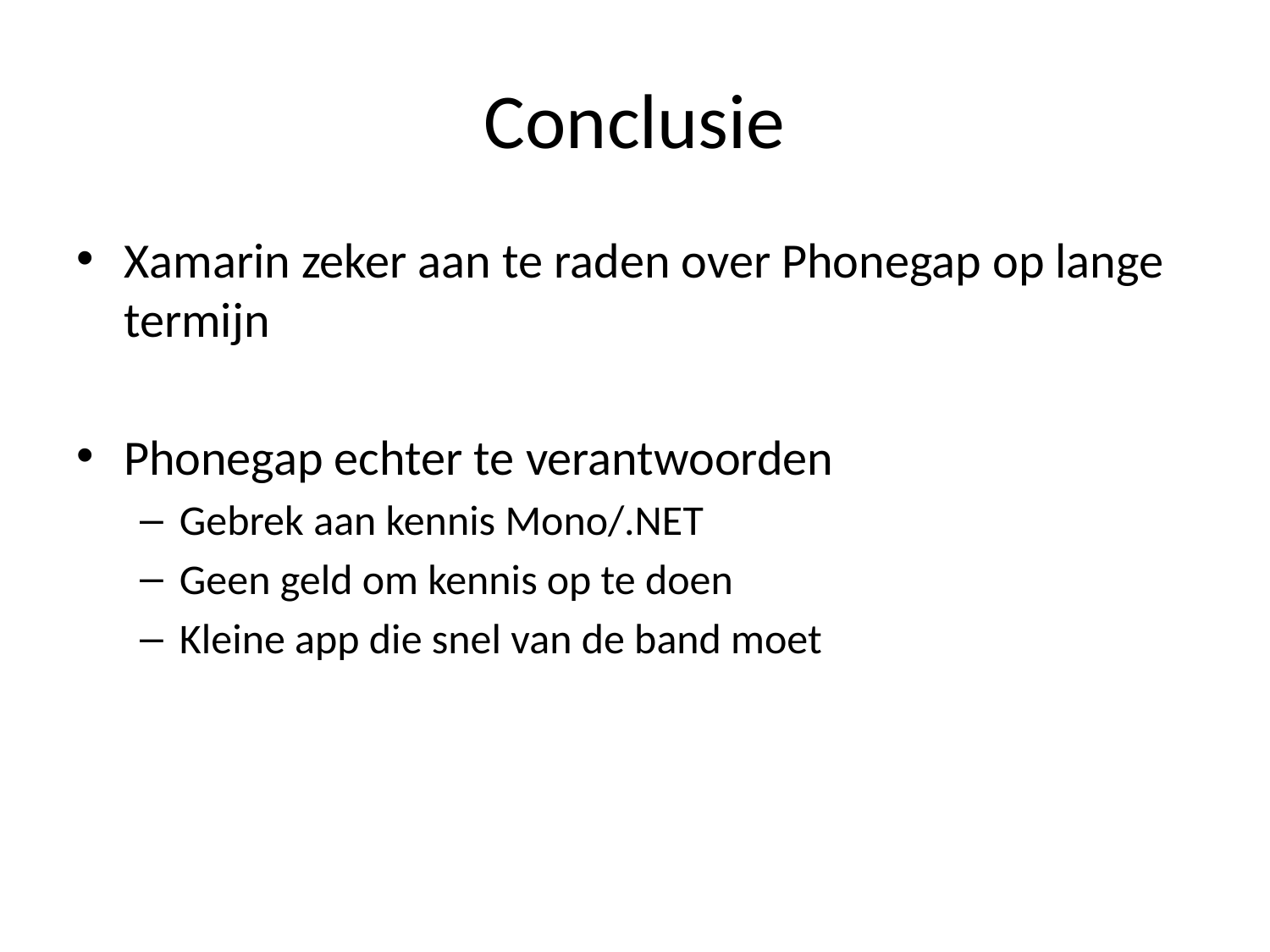

# Conclusie
Xamarin zeker aan te raden over Phonegap op lange termijn

Phonegap echter te verantwoorden
Gebrek aan kennis Mono/.NET
Geen geld om kennis op te doen
Kleine app die snel van de band moet